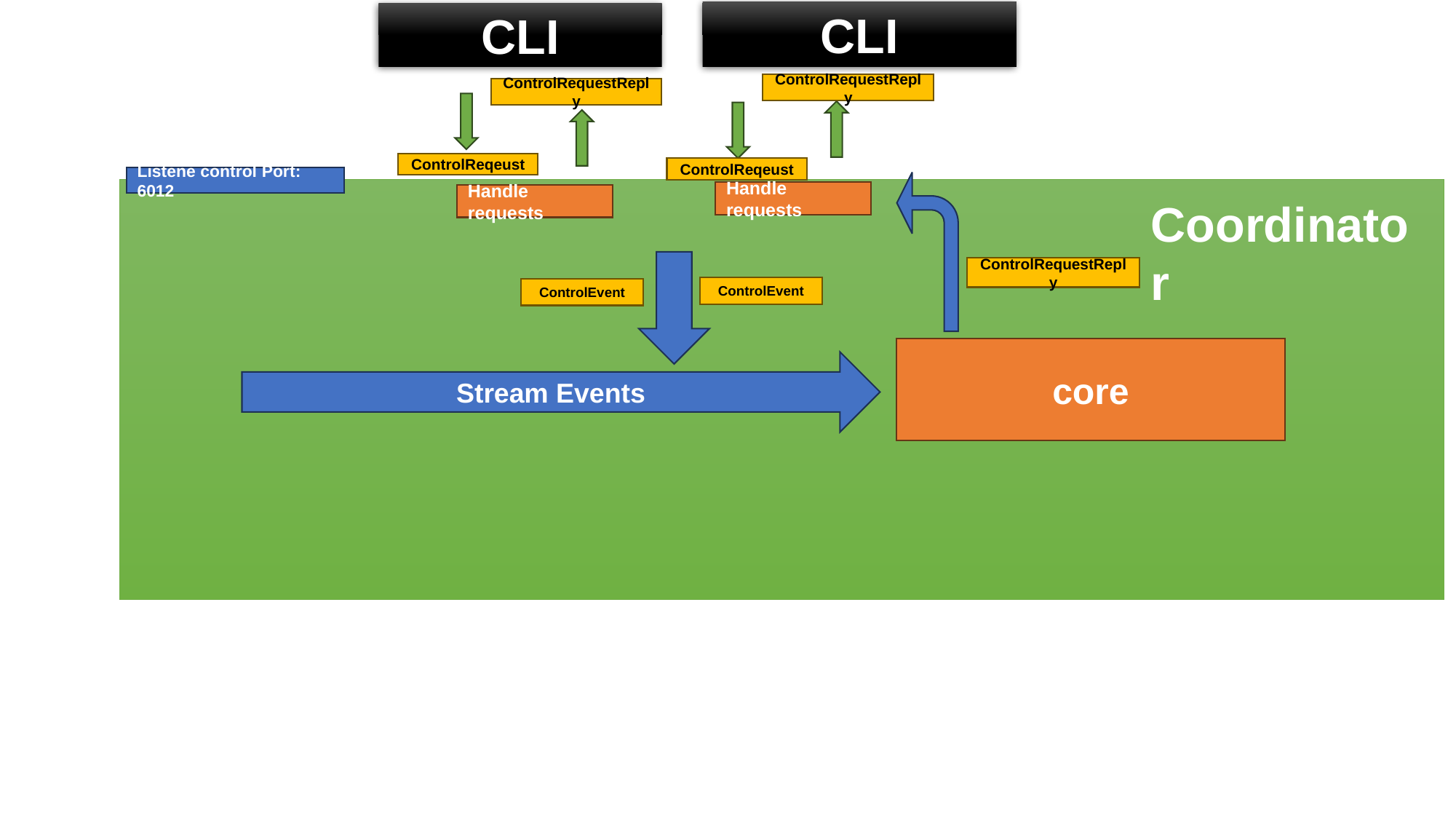

CLI
CLI
ControlRequestReply
ControlRequestReply

ControlReqeust
ControlReqeust
Listene control Port: 6012

Handle requests
Handle requests
Coordinator
ControlRequestReply

ControlEvent
ControlEvent
core
Stream Events